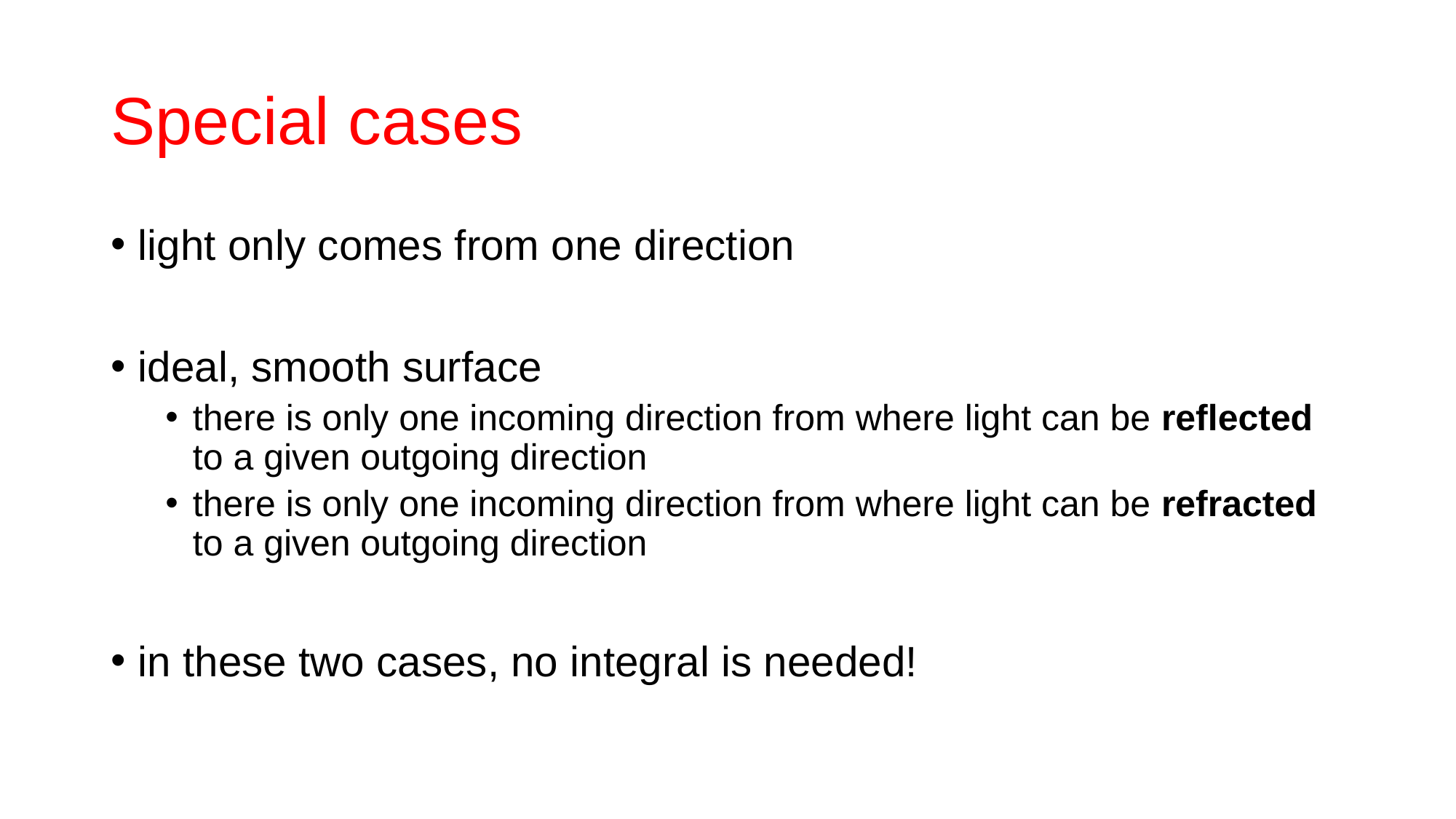

# Special cases
light only comes from one direction

ideal, smooth surface
there is only one incoming direction from where light can be reflected to a given outgoing direction
there is only one incoming direction from where light can be refracted to a given outgoing direction

in these two cases, no integral is needed!